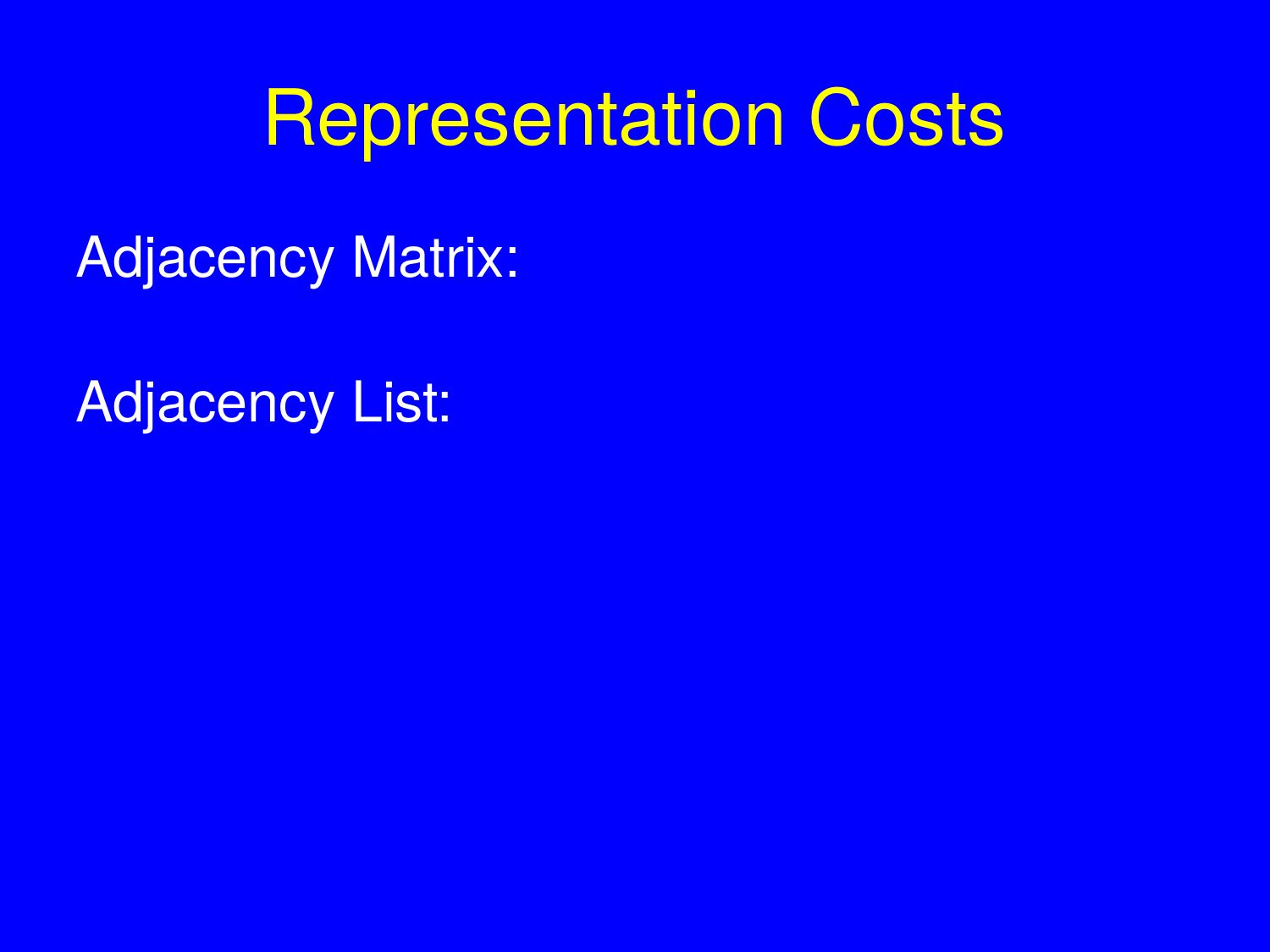

# Representation Costs
Adjacency Matrix:

Adjacency List: